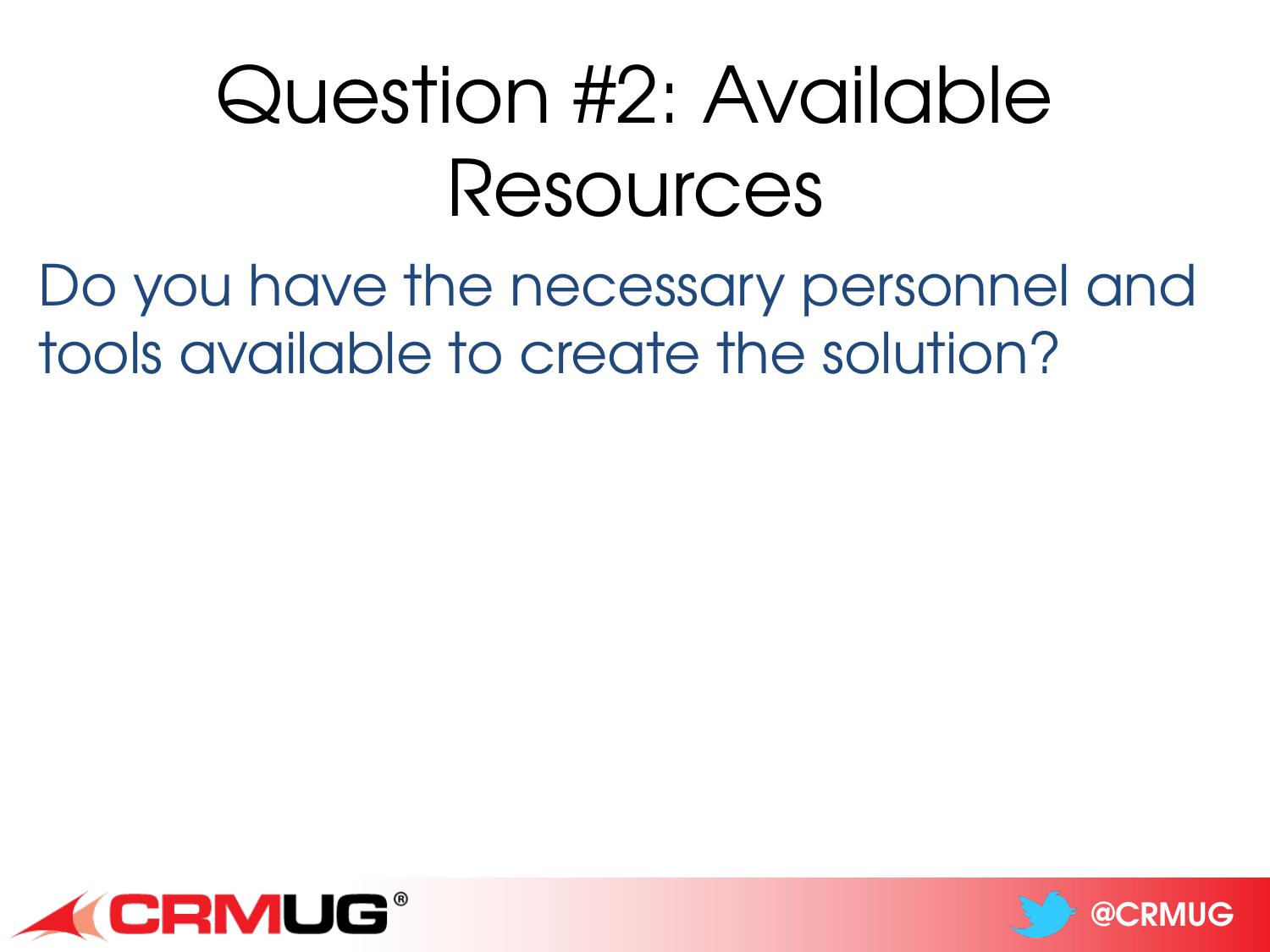

# Question #2: Available Resources

Do you have the necessary personnel and tools available to create the solution?